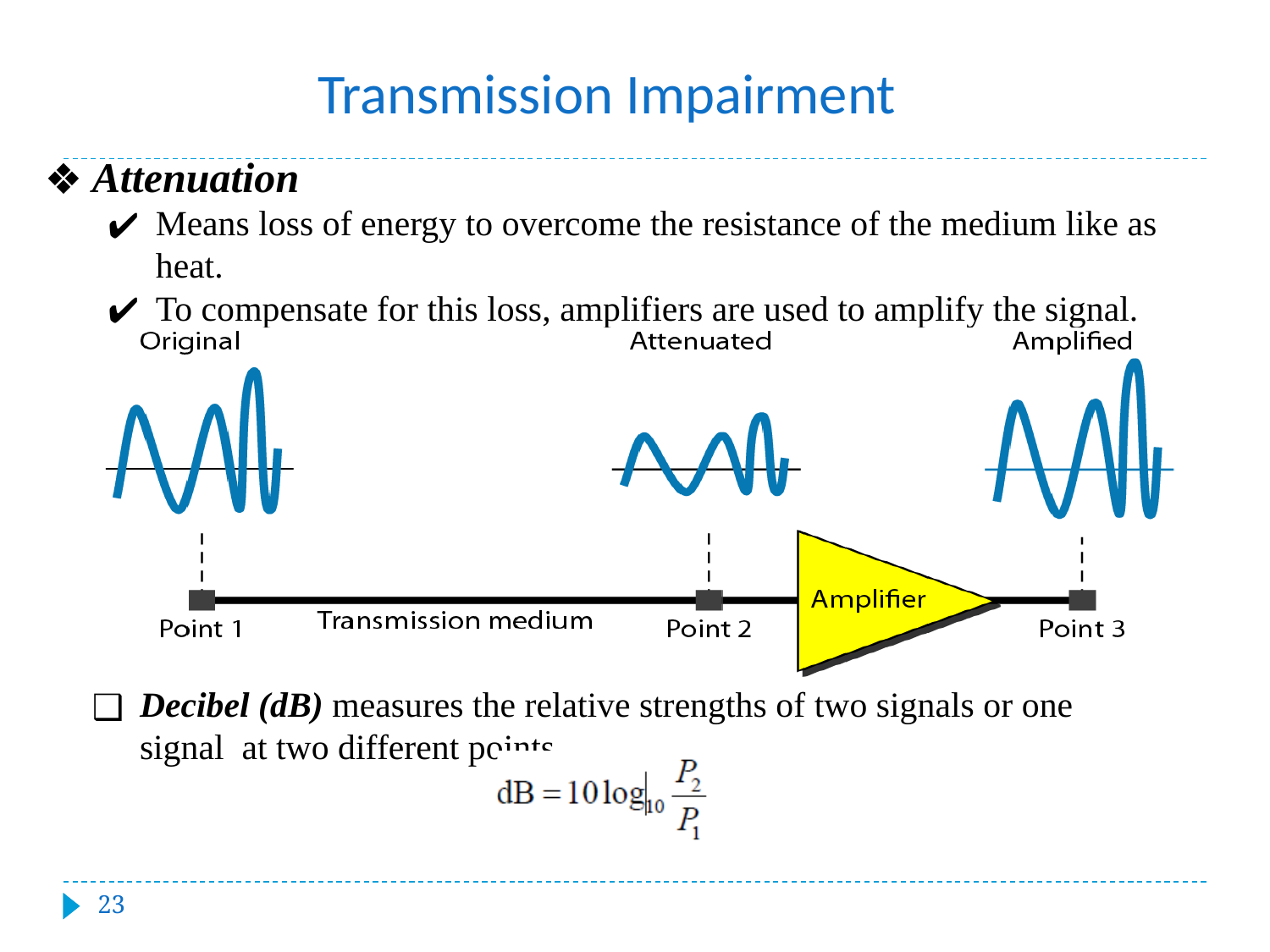

#
Transmission Impairment
Attenuation
Means loss of energy to overcome the resistance of the medium like as heat.
To compensate for this loss, amplifiers are used to amplify the signal.

Decibel (dB) measures the relative strengths of two signals or one signal  at two different points.

23